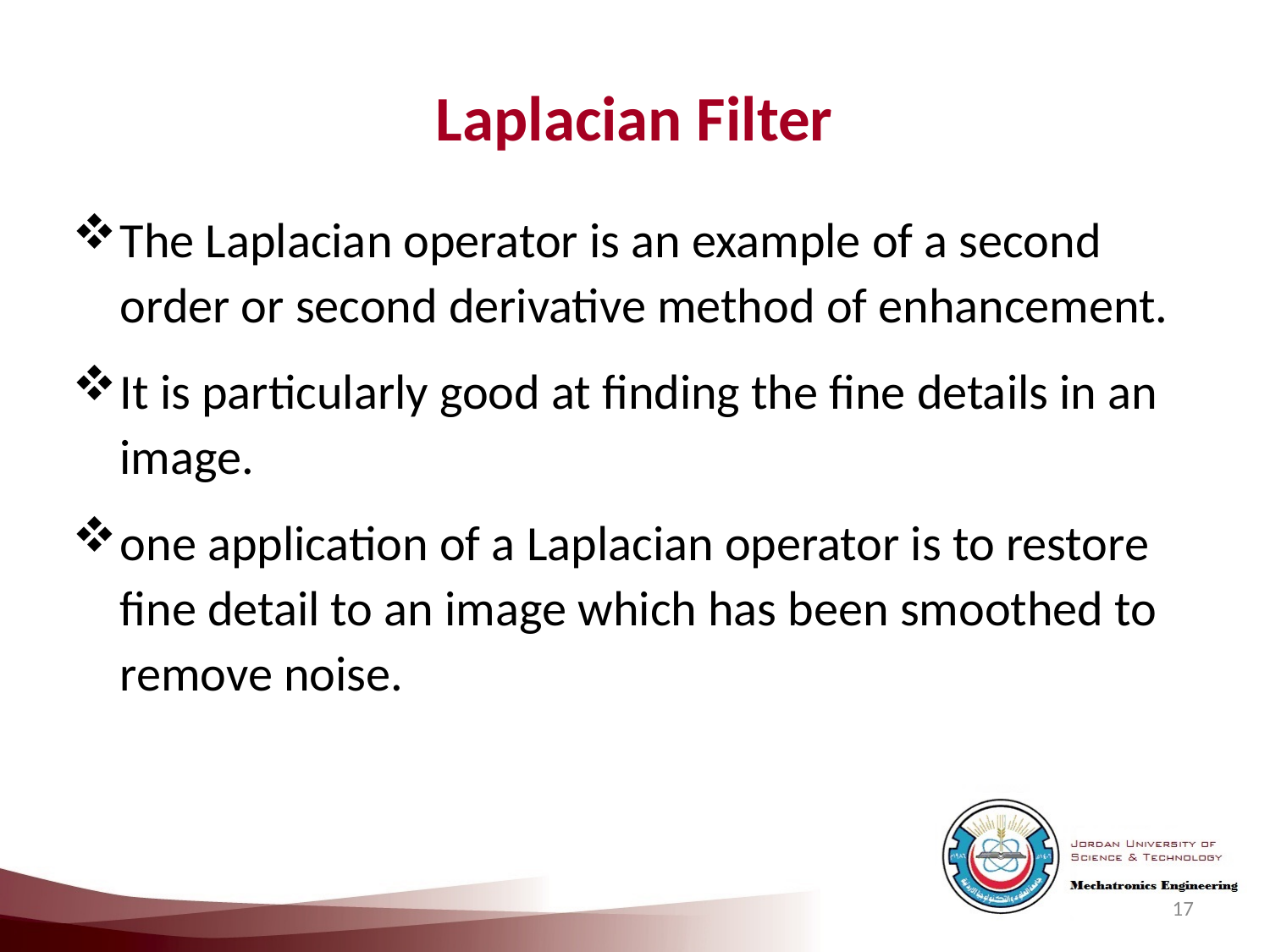

Laplacian Filter
The Laplacian operator is an example of a second order or second derivative method of enhancement.
It is particularly good at finding the fine details in an image.
one application of a Laplacian operator is to restore fine detail to an image which has been smoothed to remove noise.
17